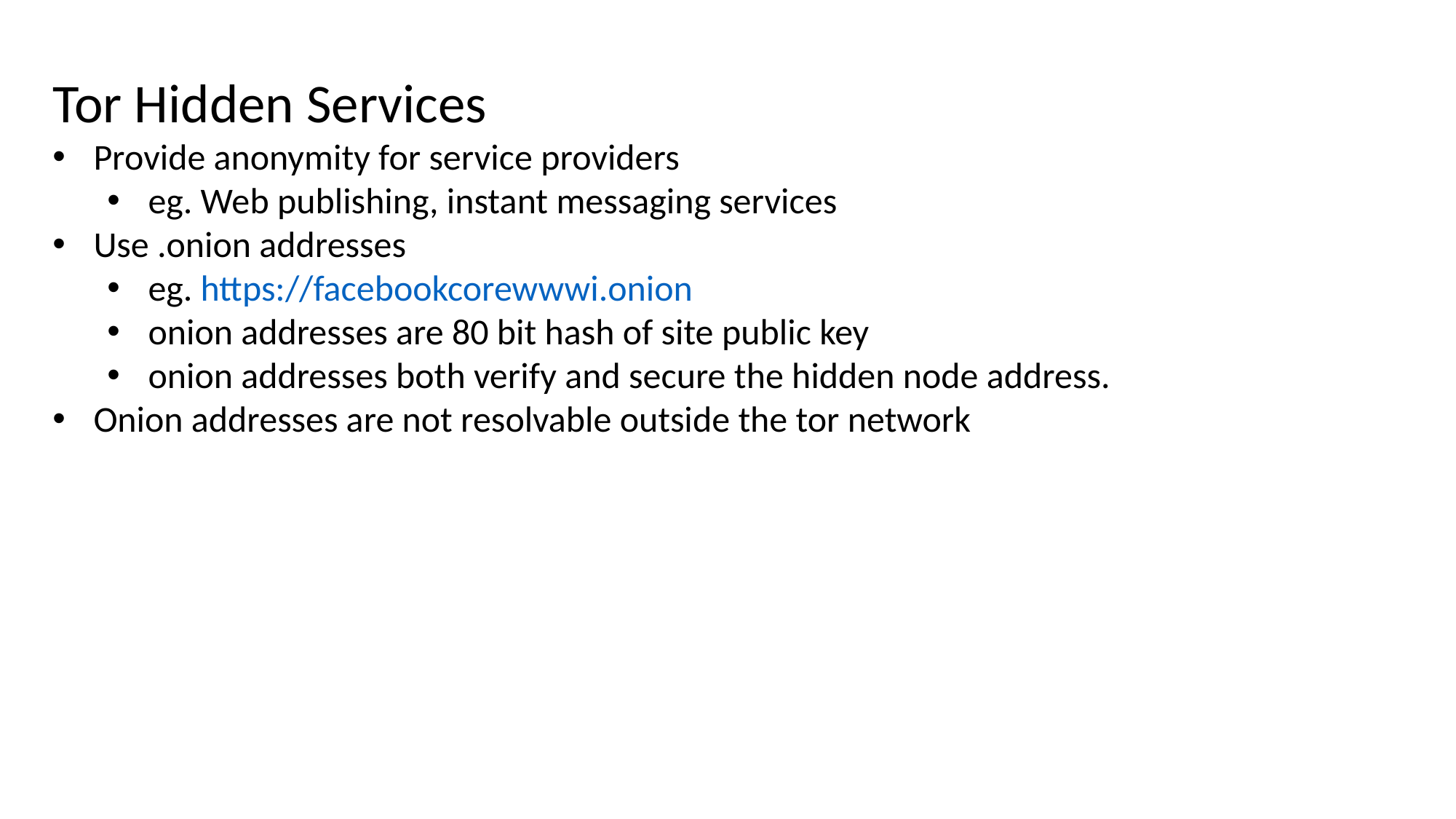

Tor Hidden Services
Provide anonymity for service providers
eg. Web publishing, instant messaging services
Use .onion addresses
eg. https://facebookcorewwwi.onion
onion addresses are 80 bit hash of site public key
onion addresses both verify and secure the hidden node address.
Onion addresses are not resolvable outside the tor network